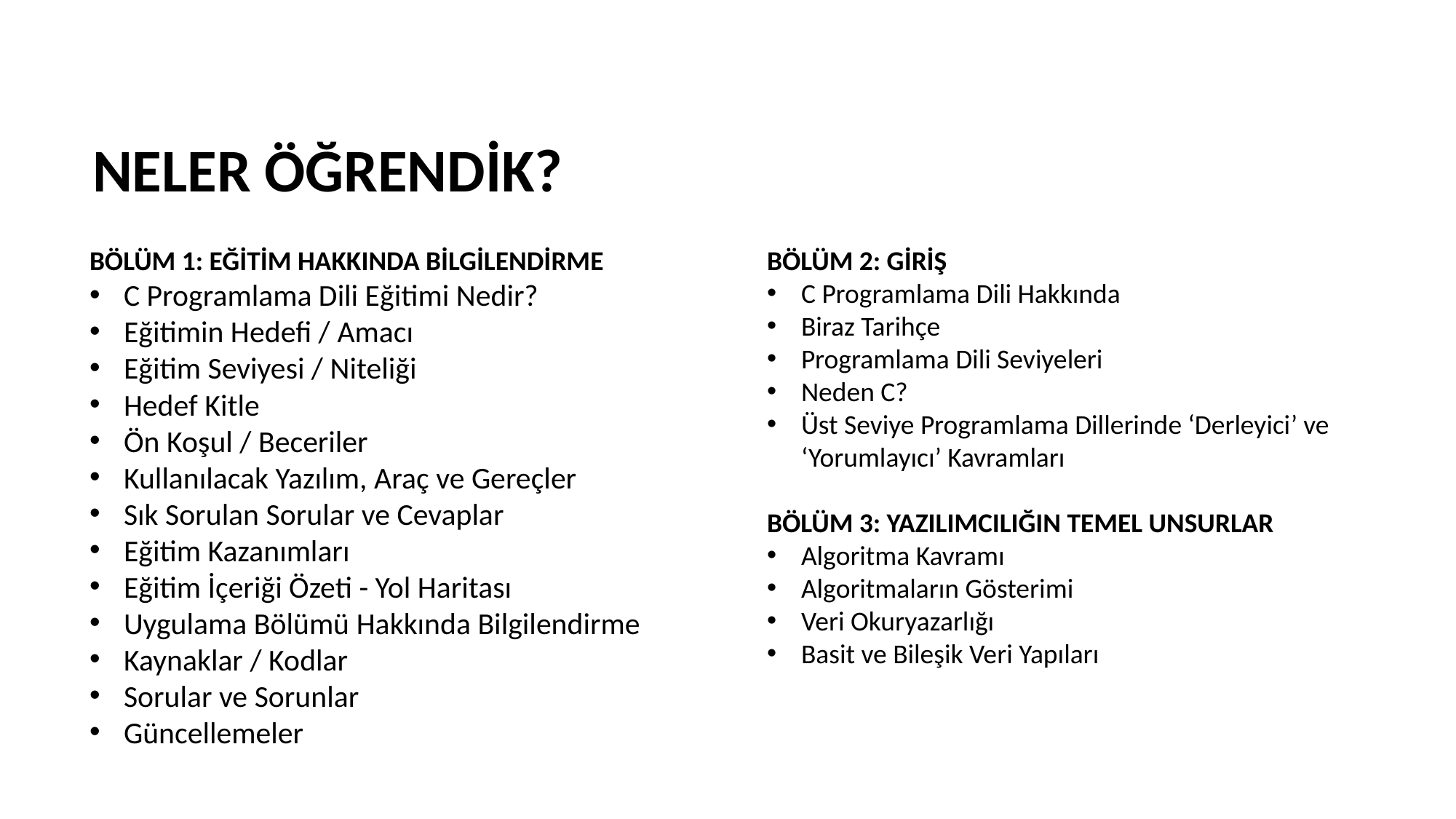

NELER ÖĞRENDİK?
BÖLÜM 1: EĞİTİM HAKKINDA BİLGİLENDİRME
C Programlama Dili Eğitimi Nedir?
Eğitimin Hedefi / Amacı
Eğitim Seviyesi / Niteliği
Hedef Kitle
Ön Koşul / Beceriler
Kullanılacak Yazılım, Araç ve Gereçler
Sık Sorulan Sorular ve Cevaplar
Eğitim Kazanımları
Eğitim İçeriği Özeti - Yol Haritası
Uygulama Bölümü Hakkında Bilgilendirme
Kaynaklar / Kodlar
Sorular ve Sorunlar
Güncellemeler
BÖLÜM 2: GİRİŞ
C Programlama Dili Hakkında
Biraz Tarihçe
Programlama Dili Seviyeleri
Neden C?
Üst Seviye Programlama Dillerinde ‘Derleyici’ ve ‘Yorumlayıcı’ Kavramları

BÖLÜM 3: YAZILIMCILIĞIN TEMEL UNSURLAR
Algoritma Kavramı
Algoritmaların Gösterimi
Veri Okuryazarlığı
Basit ve Bileşik Veri Yapıları